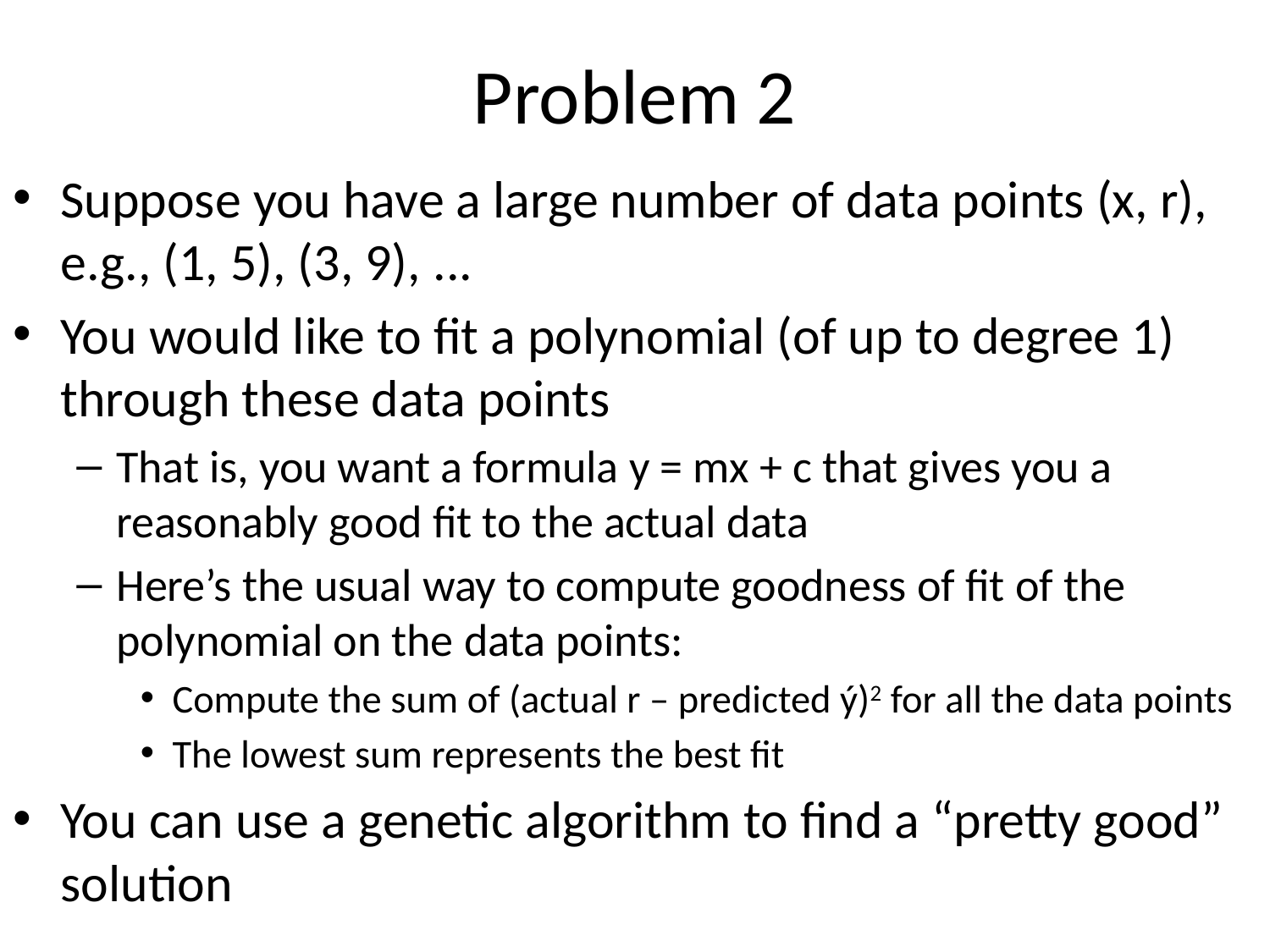

# Problem 2
Suppose you have a large number of data points (x, r), e.g., (1, 5), (3, 9), ...
You would like to fit a polynomial (of up to degree 1) through these data points
That is, you want a formula y = mx + c that gives you a reasonably good fit to the actual data
Here’s the usual way to compute goodness of fit of the polynomial on the data points:
Compute the sum of (actual r – predicted ý)2 for all the data points
The lowest sum represents the best fit
You can use a genetic algorithm to find a “pretty good” solution